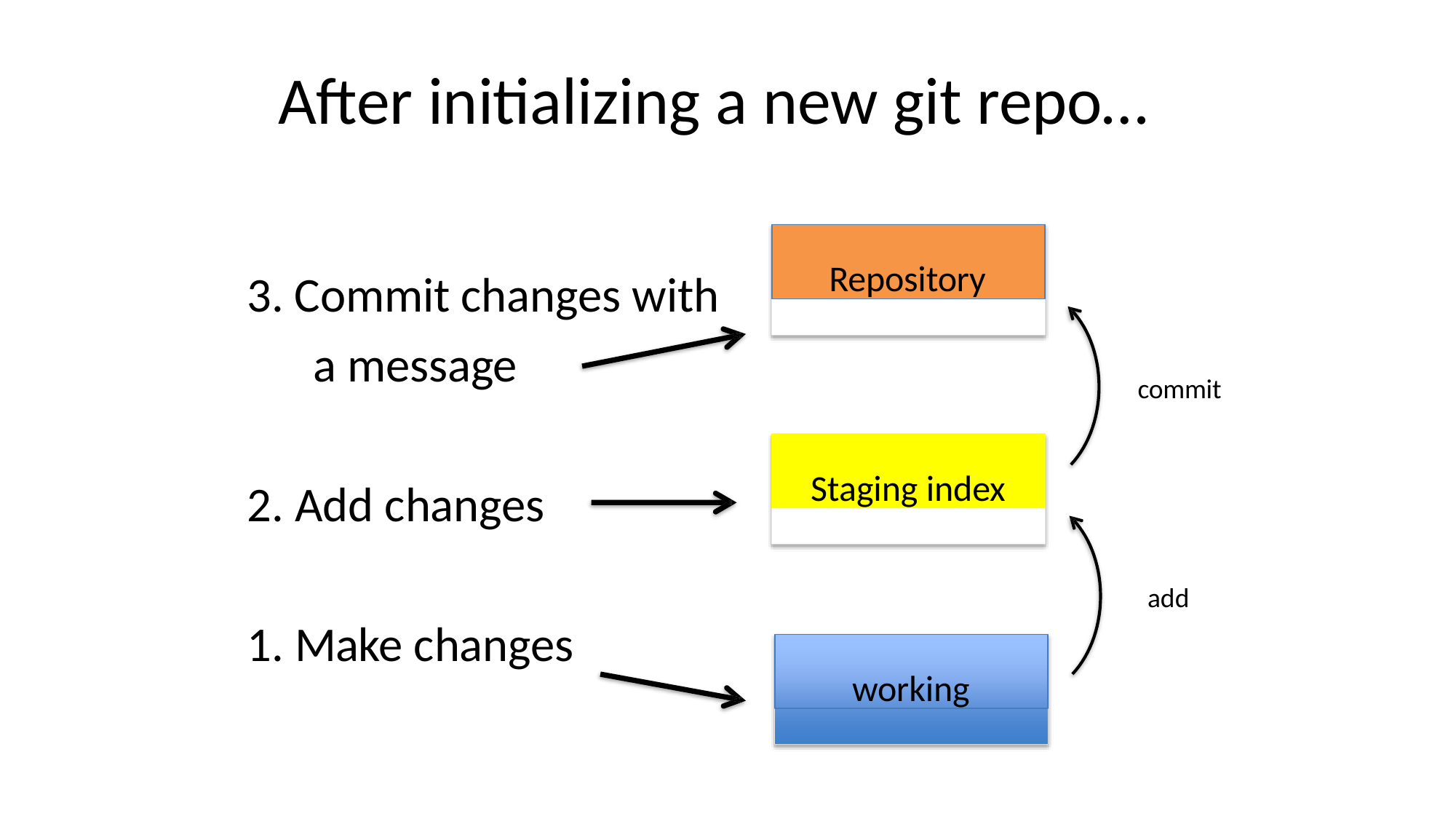

# After initializing a new git repo…

Repository
3. Commit changes with  a message

commit

Staging index
2. Add changes
add
1. Make changes

working